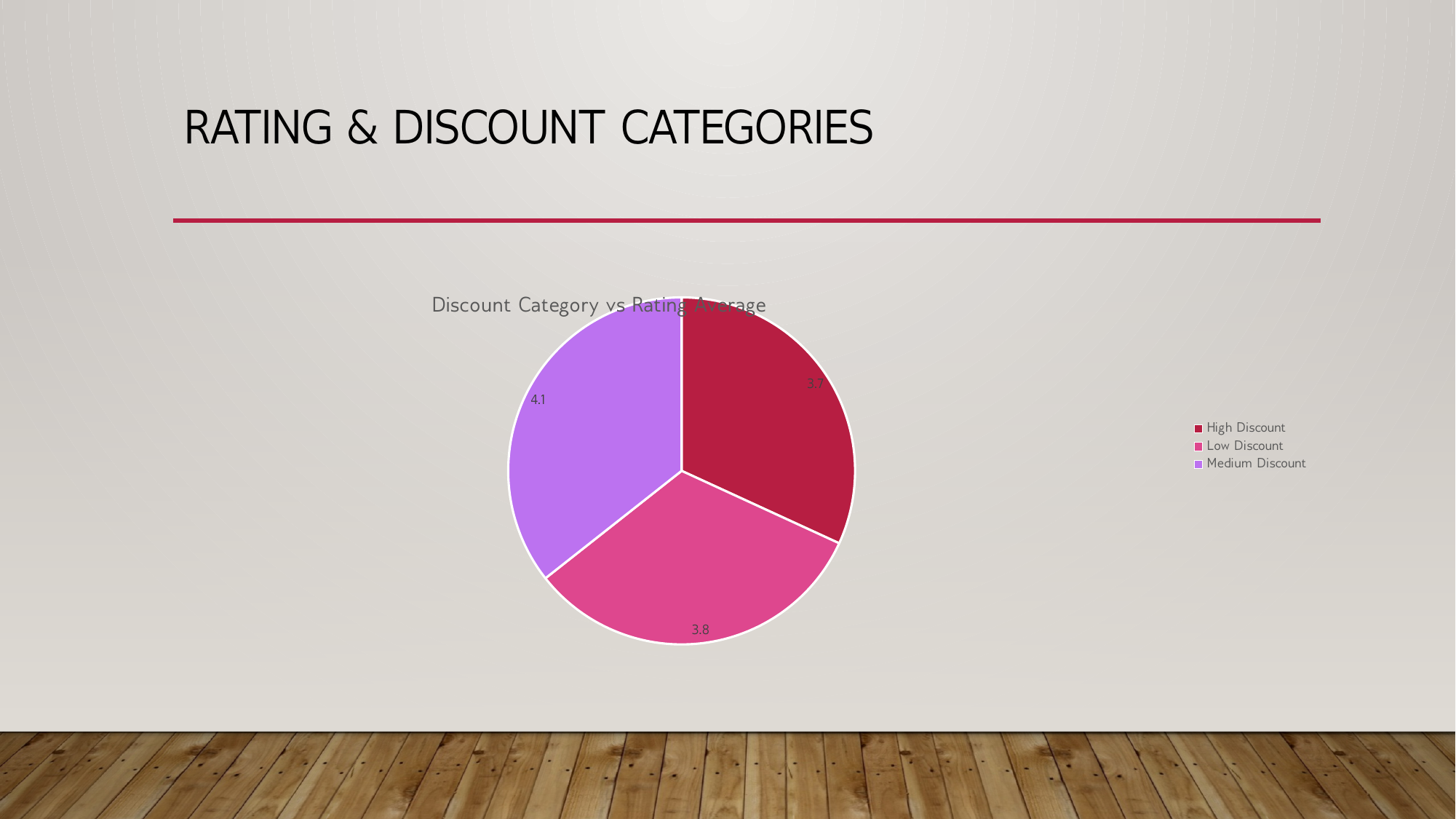

# Rating & Discount Categories

### Chart: Discount Category vs Rating Average

| Category | Total |
|---|---|
| High Discount | 3.7050847457627123 |
| Low Discount | 3.7833333333333323 |
| Medium Discount | 4.143749999999999 |